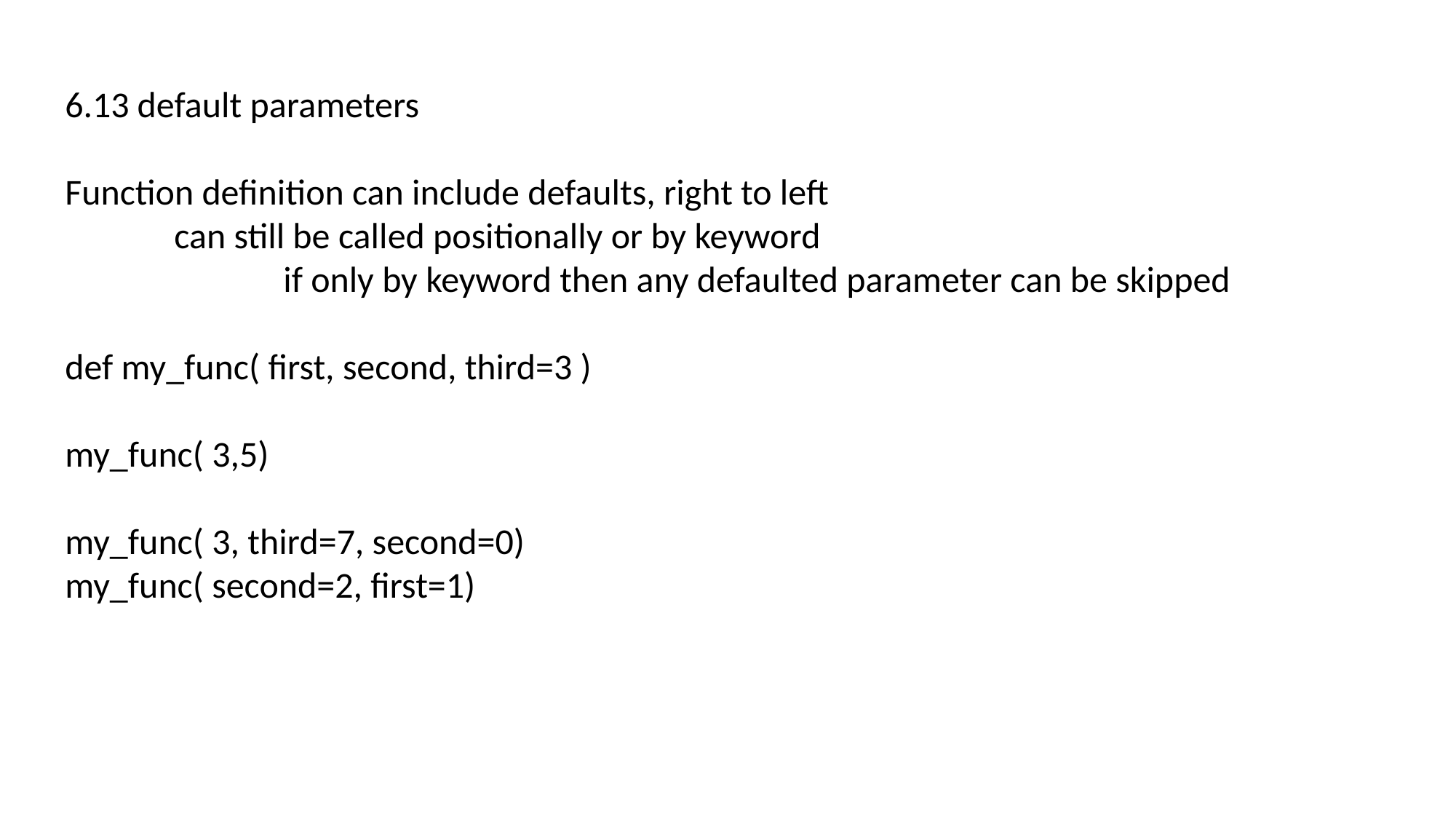

6.13 default parameters

Function definition can include defaults, right to left
	can still be called positionally or by keyword
		if only by keyword then any defaulted parameter can be skipped

def my_func( first, second, third=3 )

my_func( 3,5)

my_func( 3, third=7, second=0)
my_func( second=2, first=1)